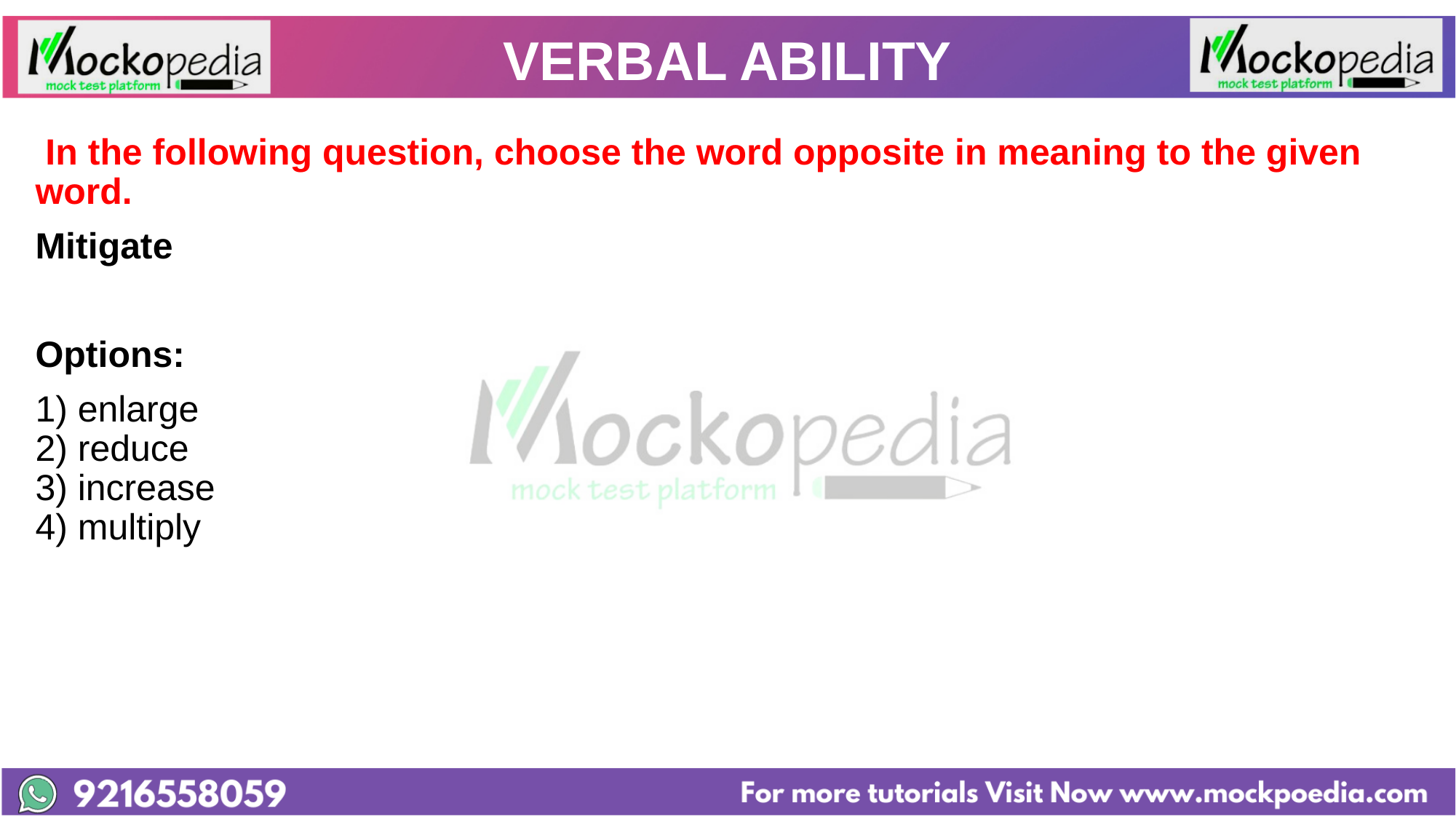

# VERBAL ABILITY
 In the following question, choose the word opposite in meaning to the given word.
Mitigate

Options:
1) enlarge
2) reduce
3) increase
4) multiply